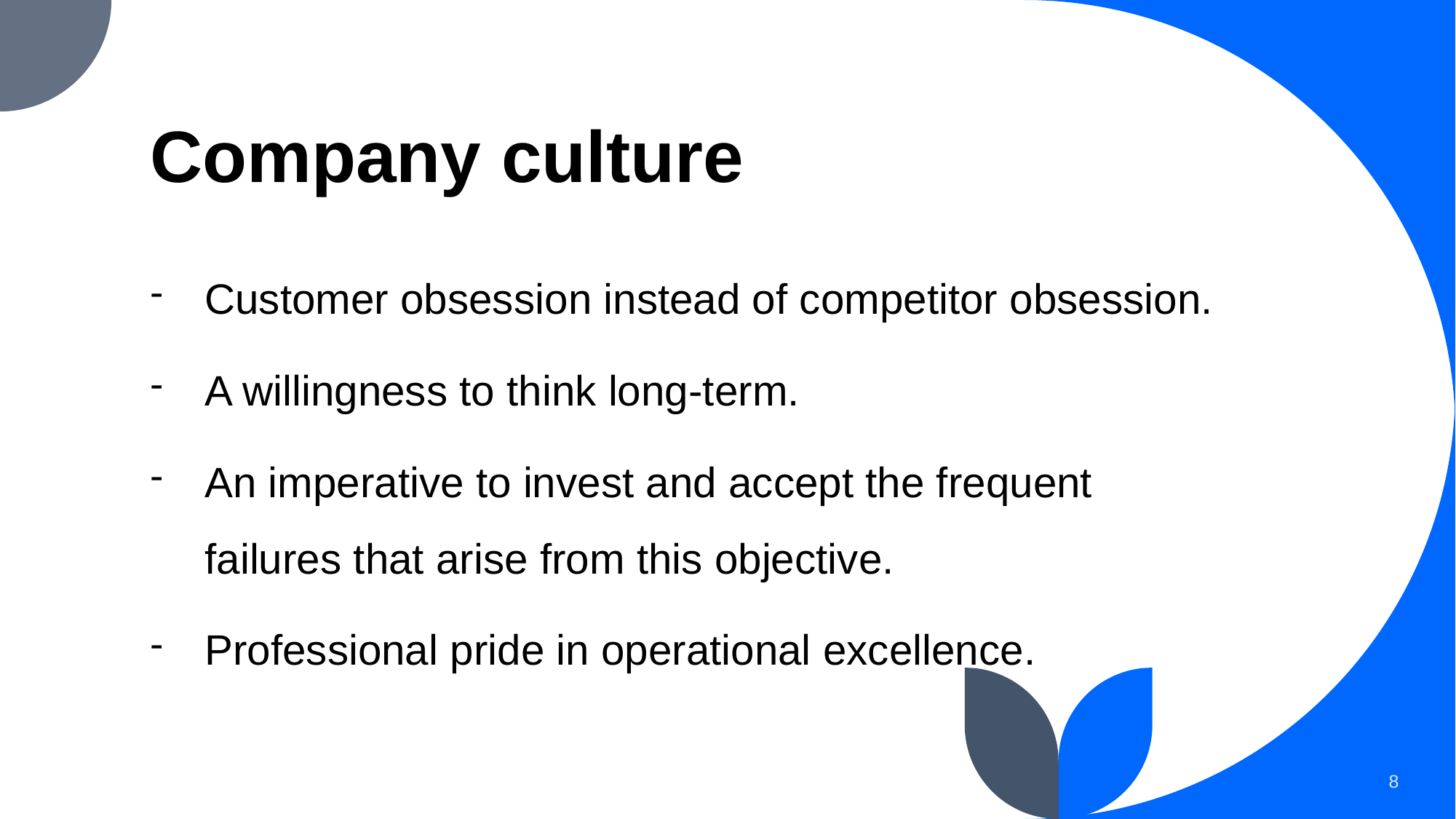

# Company culture
Customer obsession instead of competitor obsession.
A willingness to think long-term.
An imperative to invest and accept the frequent failures that arise from this objective.
Professional pride in operational excellence.
8